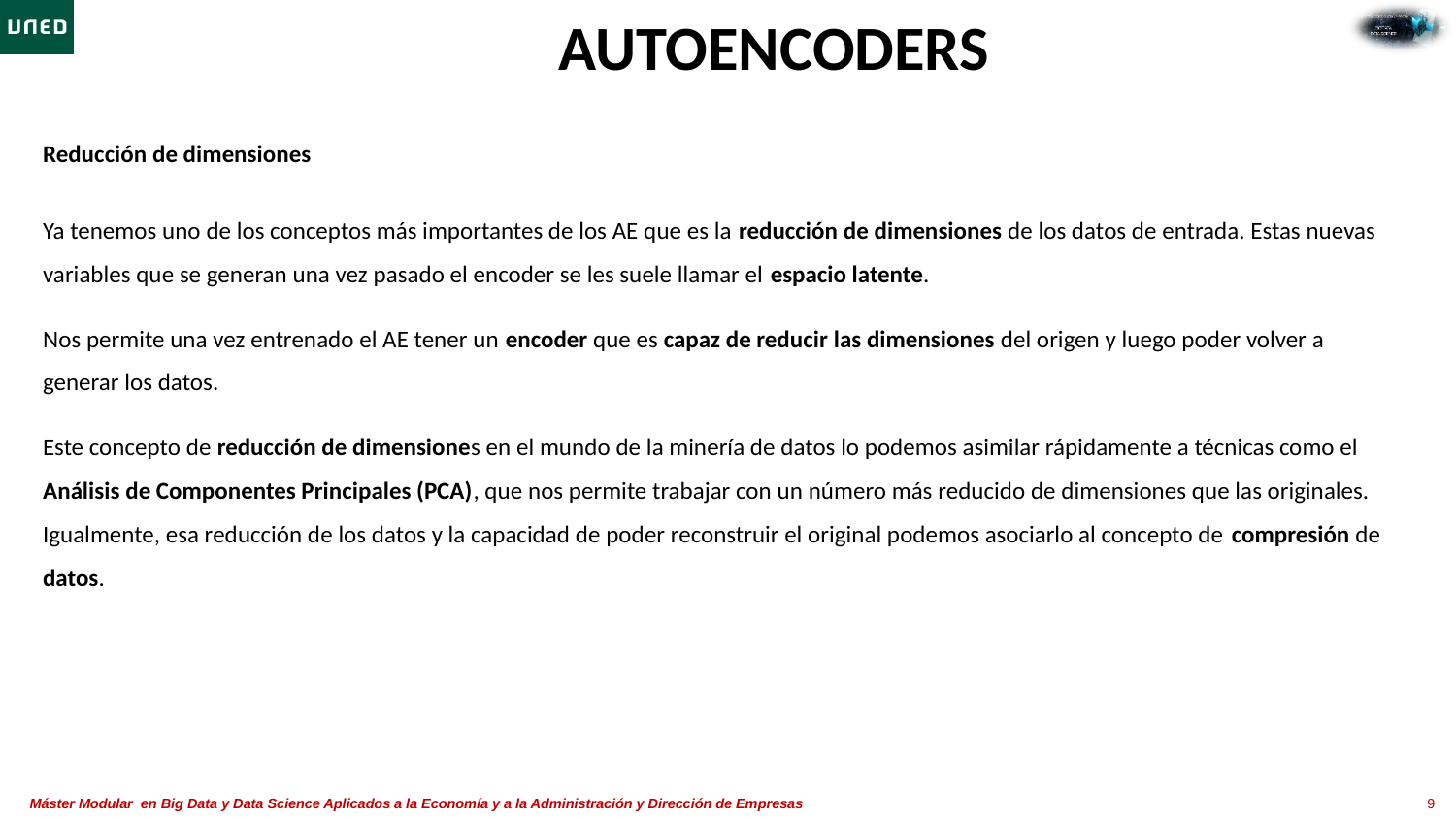

Autoencoders​
Reducción de dimensiones​
Ya tenemos uno de los conceptos más importantes de los AE que es la reducción de dimensiones de los datos de entrada. Estas nuevas variables que se generan una vez pasado el encoder se les suele llamar el espacio latente.​
Nos permite una vez entrenado el AE tener un encoder que es capaz de reducir las dimensiones del origen y luego poder volver a generar los datos.​
Este concepto de reducción de dimensiones en el mundo de la minería de datos lo podemos asimilar rápidamente a técnicas como el Análisis de Componentes Principales (PCA), que nos permite trabajar con un número más reducido de dimensiones que las originales. Igualmente, esa reducción de los datos y la capacidad de poder reconstruir el original podemos asociarlo al concepto de compresión de datos.​